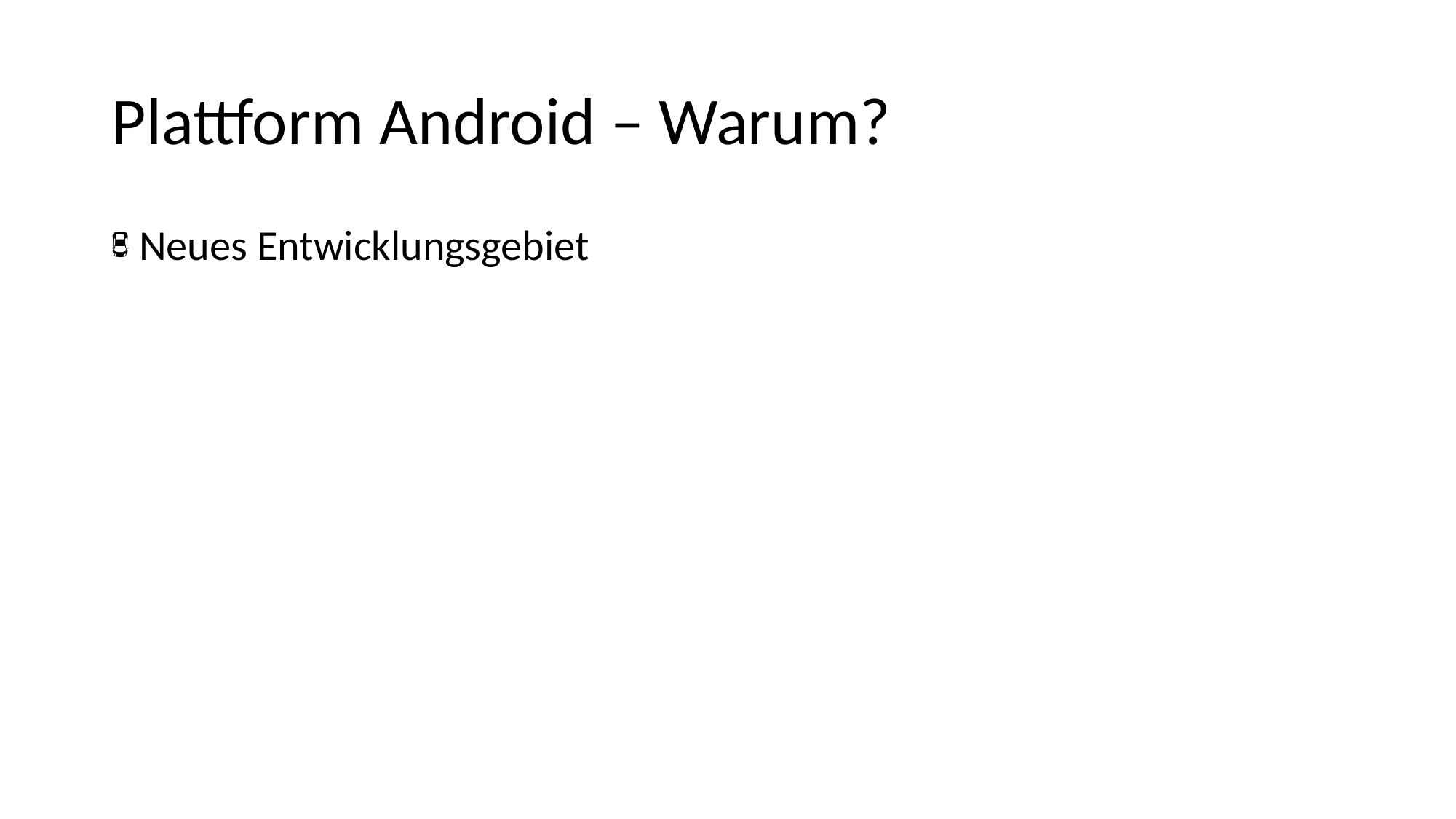

# Plattform Android – Warum?
Neues Entwicklungsgebiet